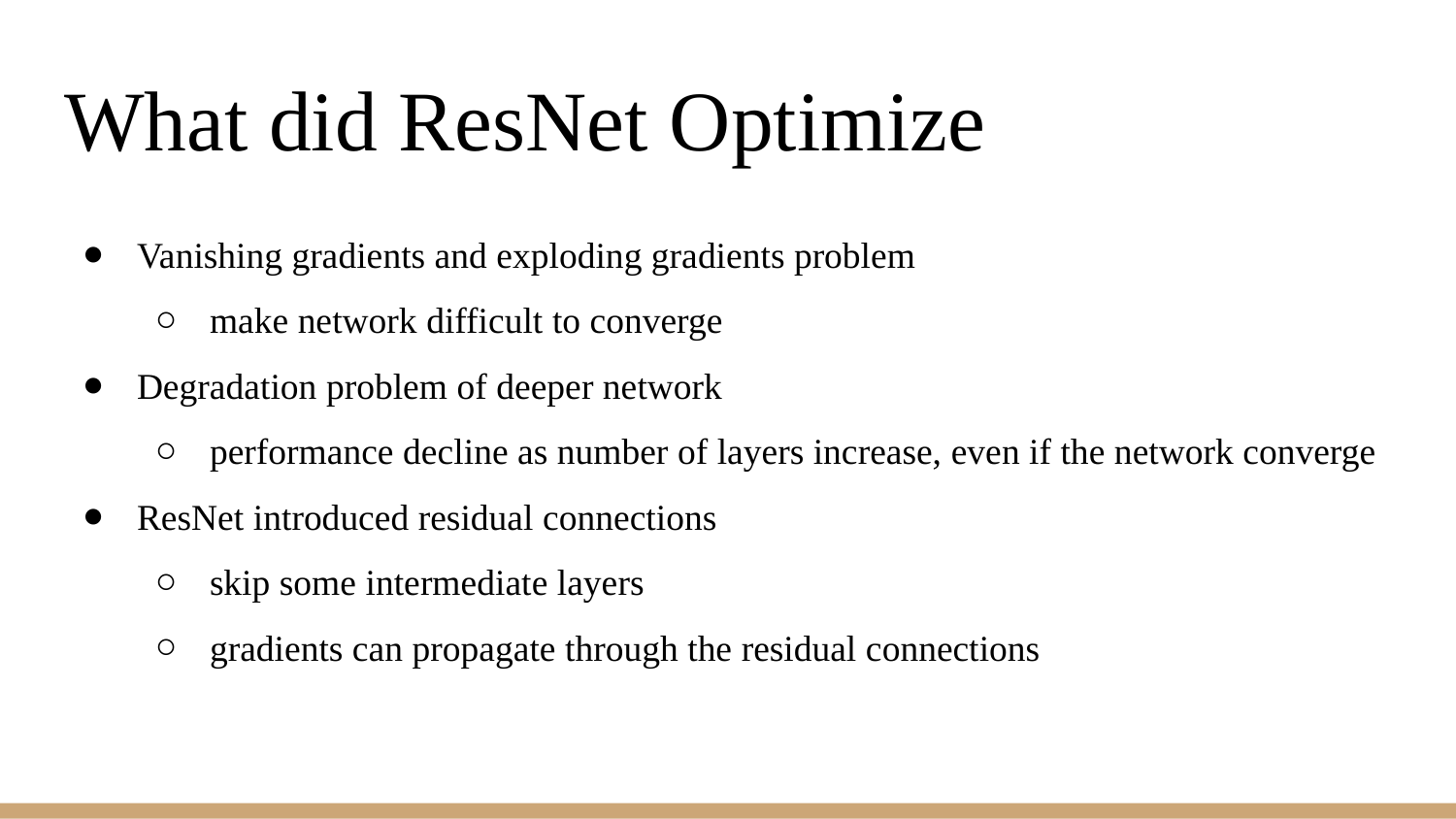

# What did ResNet Optimize
Vanishing gradients and exploding gradients problem
make network difficult to converge
Degradation problem of deeper network
performance decline as number of layers increase, even if the network converge
ResNet introduced residual connections
skip some intermediate layers
gradients can propagate through the residual connections